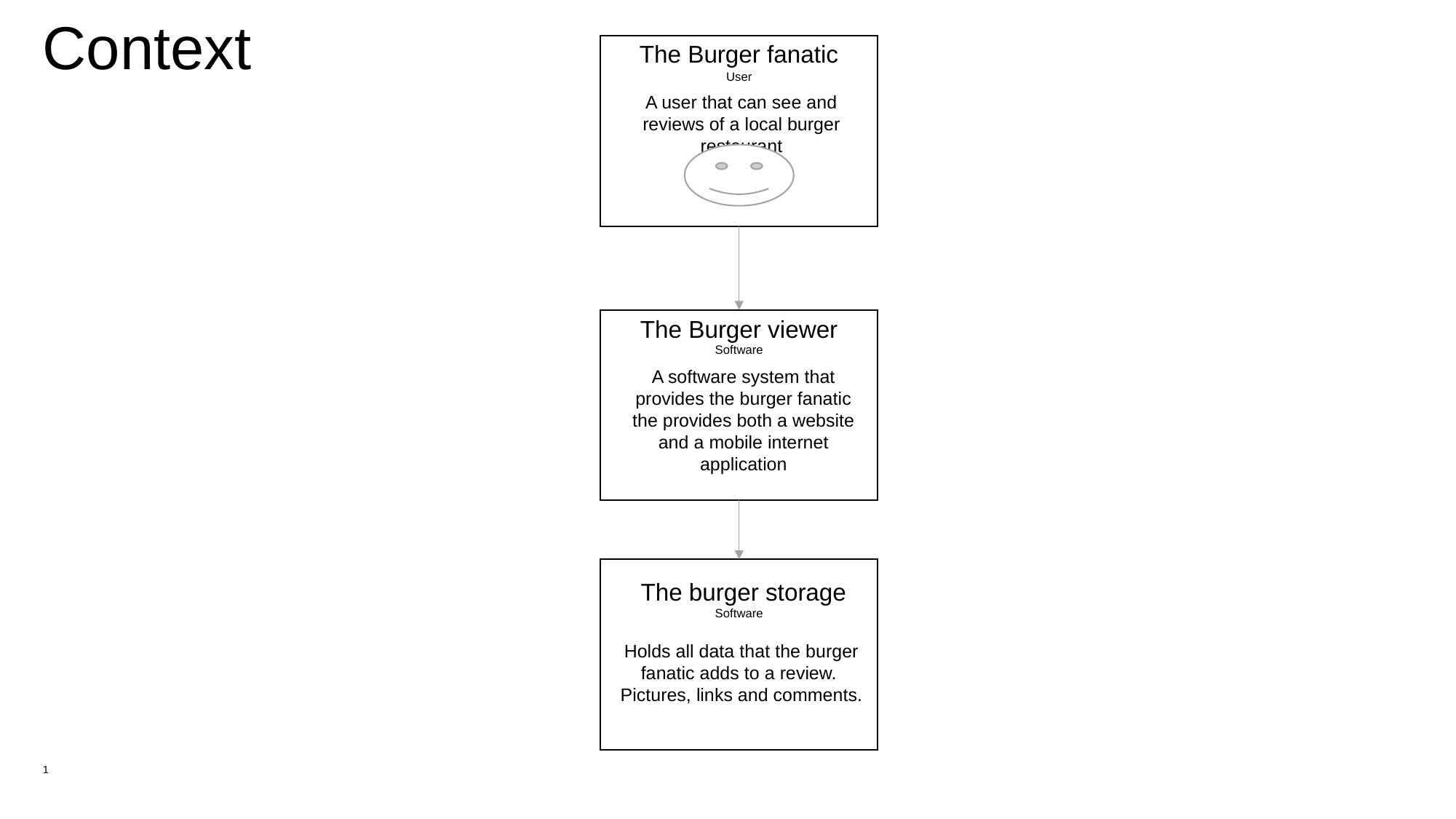

# Context

The Burger fanatic
User
A user that can see and reviews of a local burger restaurant

The Burger viewer
Software
A software system that provides the burger fanatic the provides both a website and a mobile internet application

The burger storage
Software
Holds all data that the burger fanatic adds to a review.
Pictures, links and comments.
1